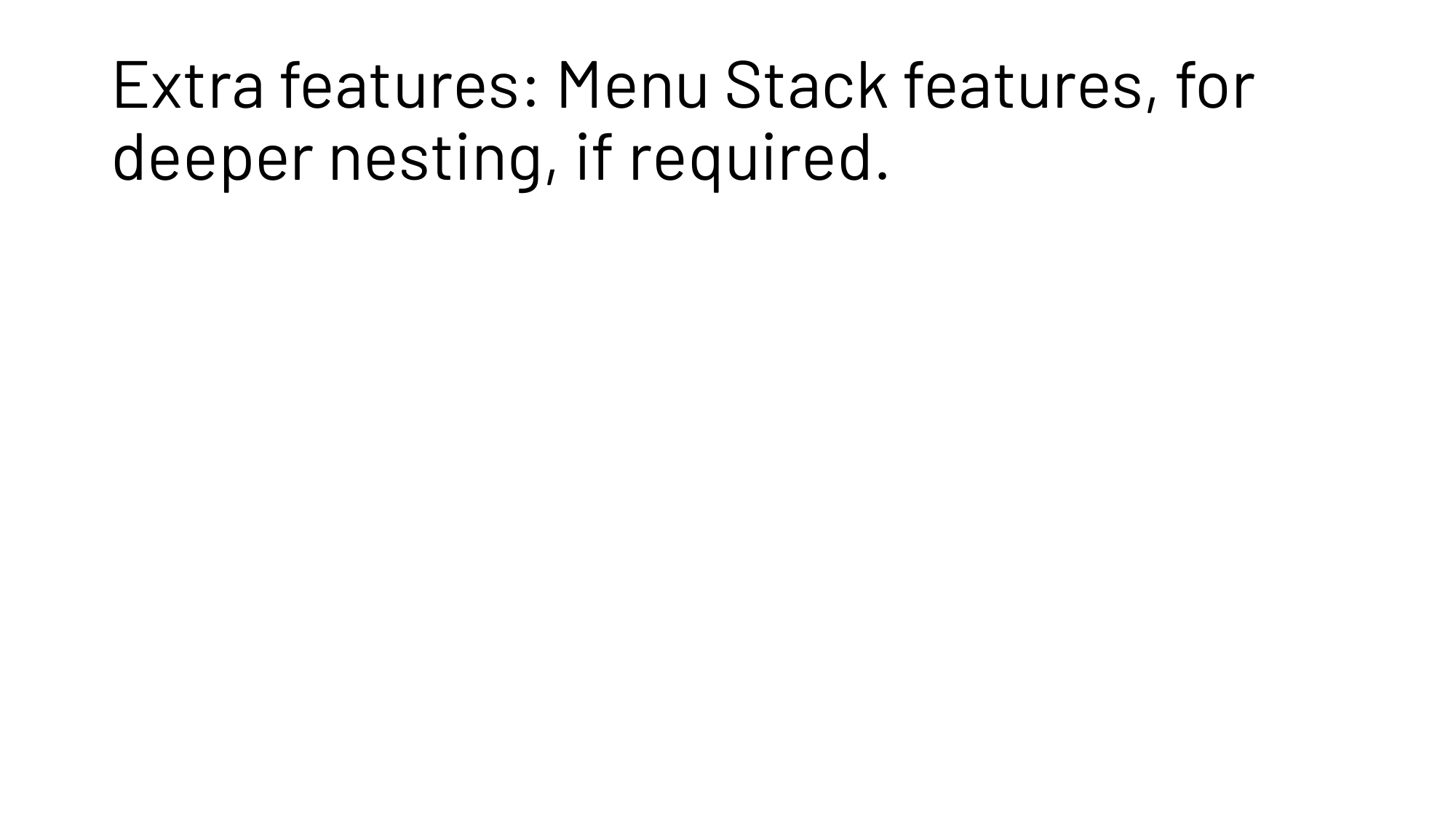

# Extra features: Menu Stack features, for deeper nesting, if required.